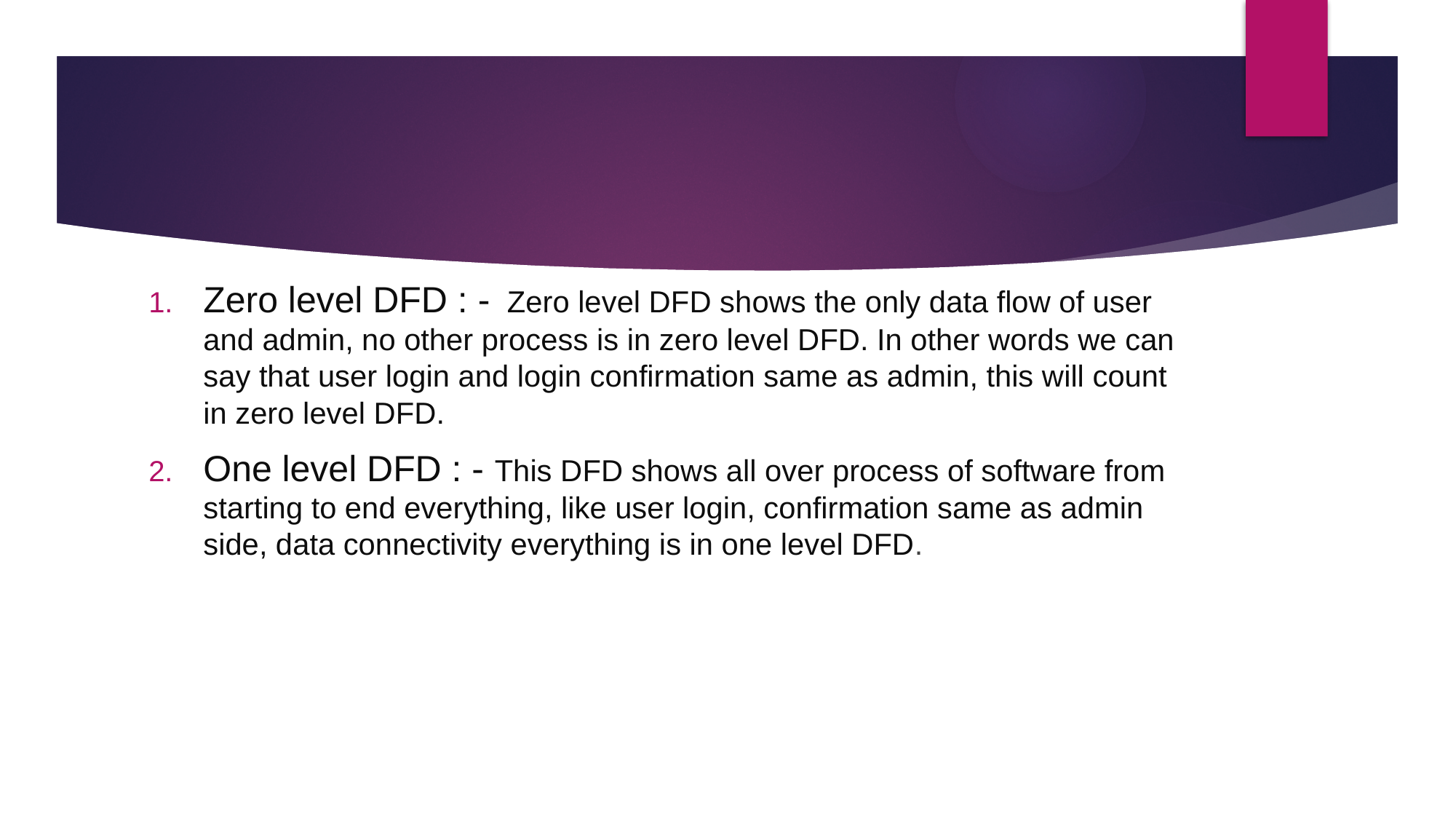

#
Zero level DFD : -  Zero level DFD shows the only data flow of user and admin, no other process is in zero level DFD. In other words we can say that user login and login confirmation same as admin, this will count in zero level DFD.
One level DFD : - This DFD shows all over process of software from starting to end everything, like user login, confirmation same as admin side, data connectivity everything is in one level DFD.